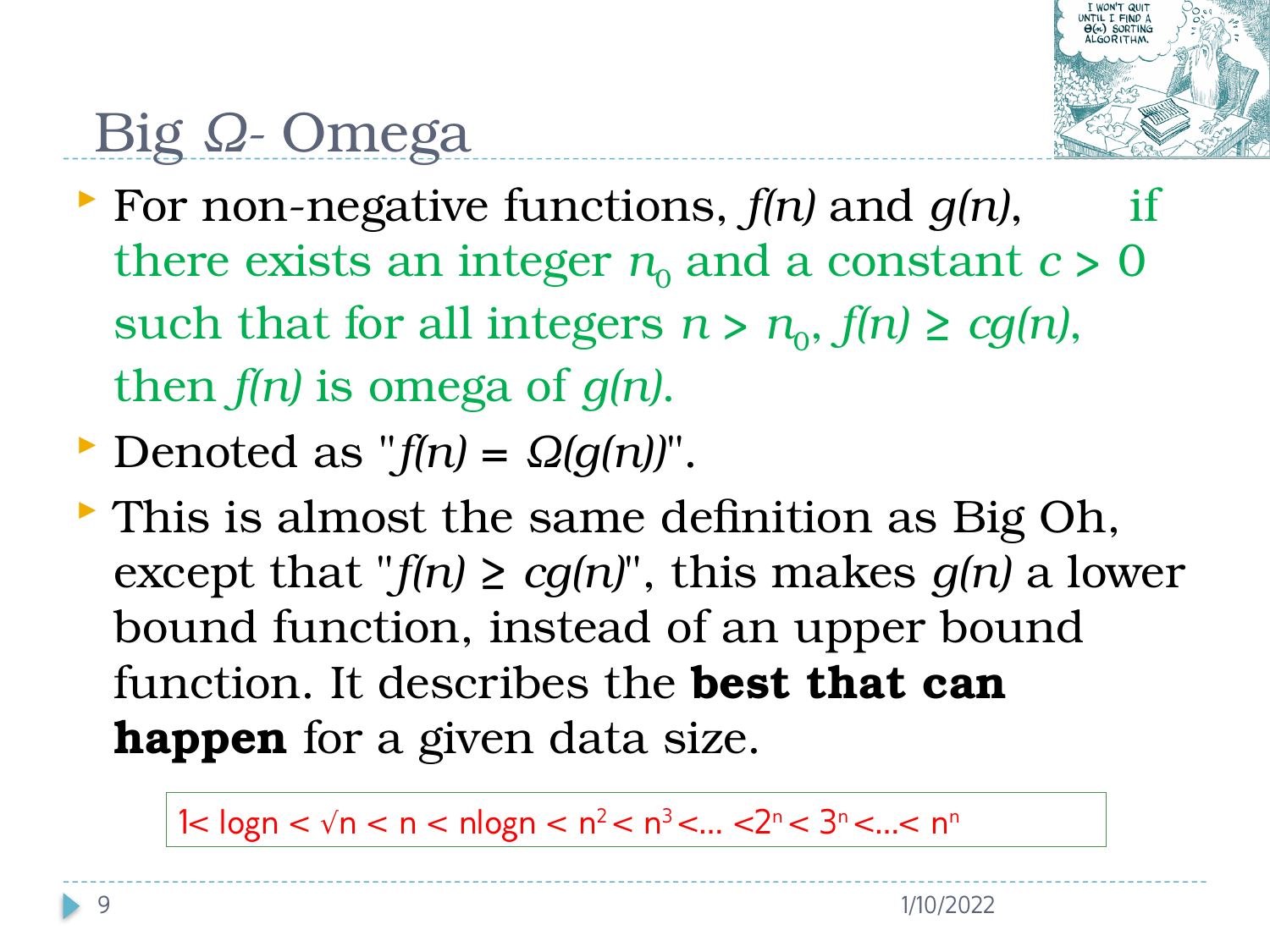

# Big Ω- Omega
For non-negative functions, f(n) and g(n), 	if there exists an integer n0 and a constant c > 0 such that for all integers n > n0, f(n) ≥ cg(n), then f(n) is omega of g(n).
Denoted as "f(n) = Ω(g(n))".
This is almost the same definition as Big Oh, except that "f(n) ≥ cg(n)", this makes g(n) a lower bound function, instead of an upper bound function. It describes the best that can happen for a given data size.

1< logn < √n < n < nlogn < n2 < n3 <… <2n < 3n <…< nn
9
1/10/2022